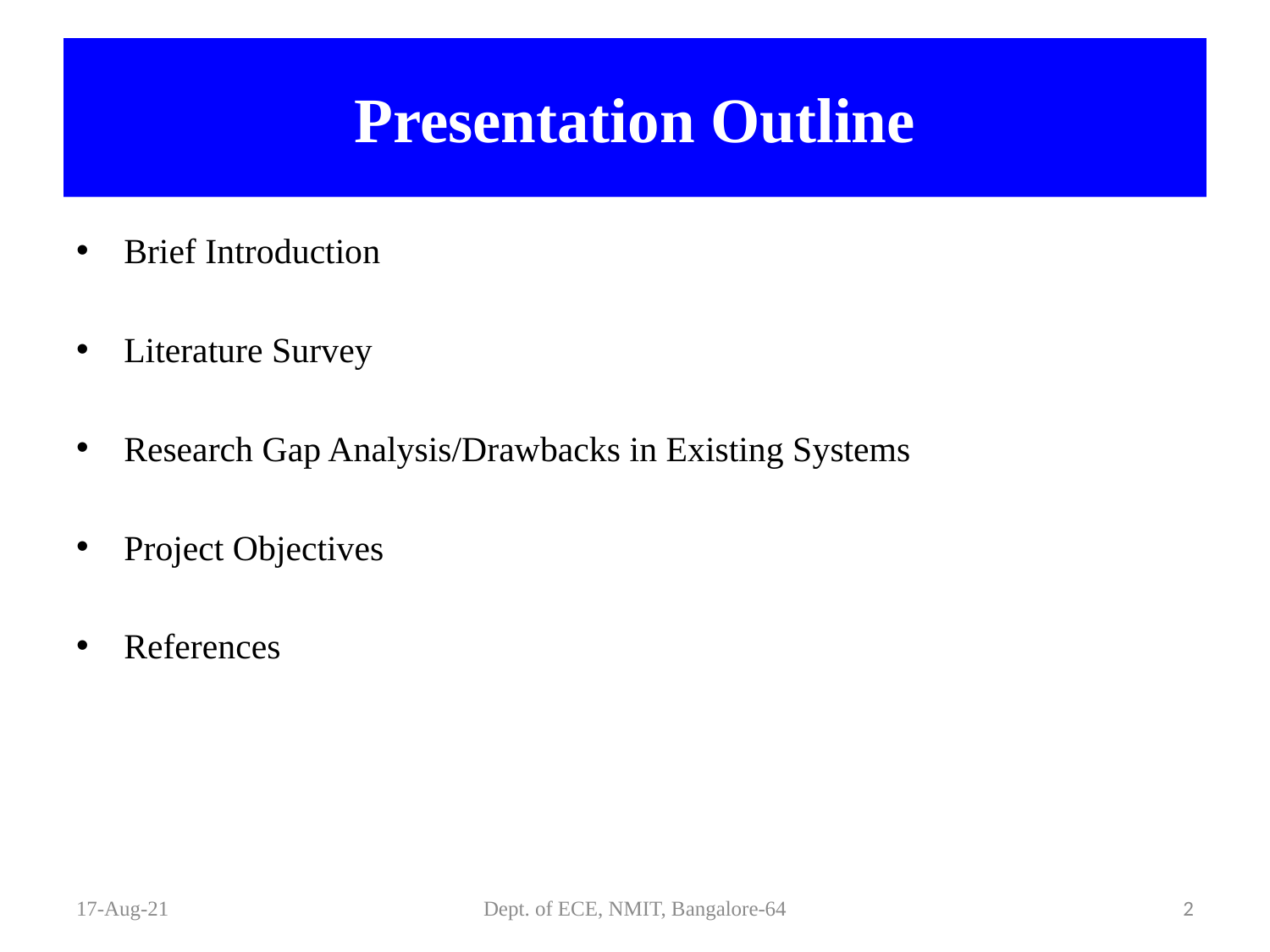

# Presentation Outline
Brief Introduction

Literature Survey

Research Gap Analysis/Drawbacks in Existing Systems

Project Objectives

References
17-Aug-21
Dept. of ECE, NMIT, Bangalore-64
2